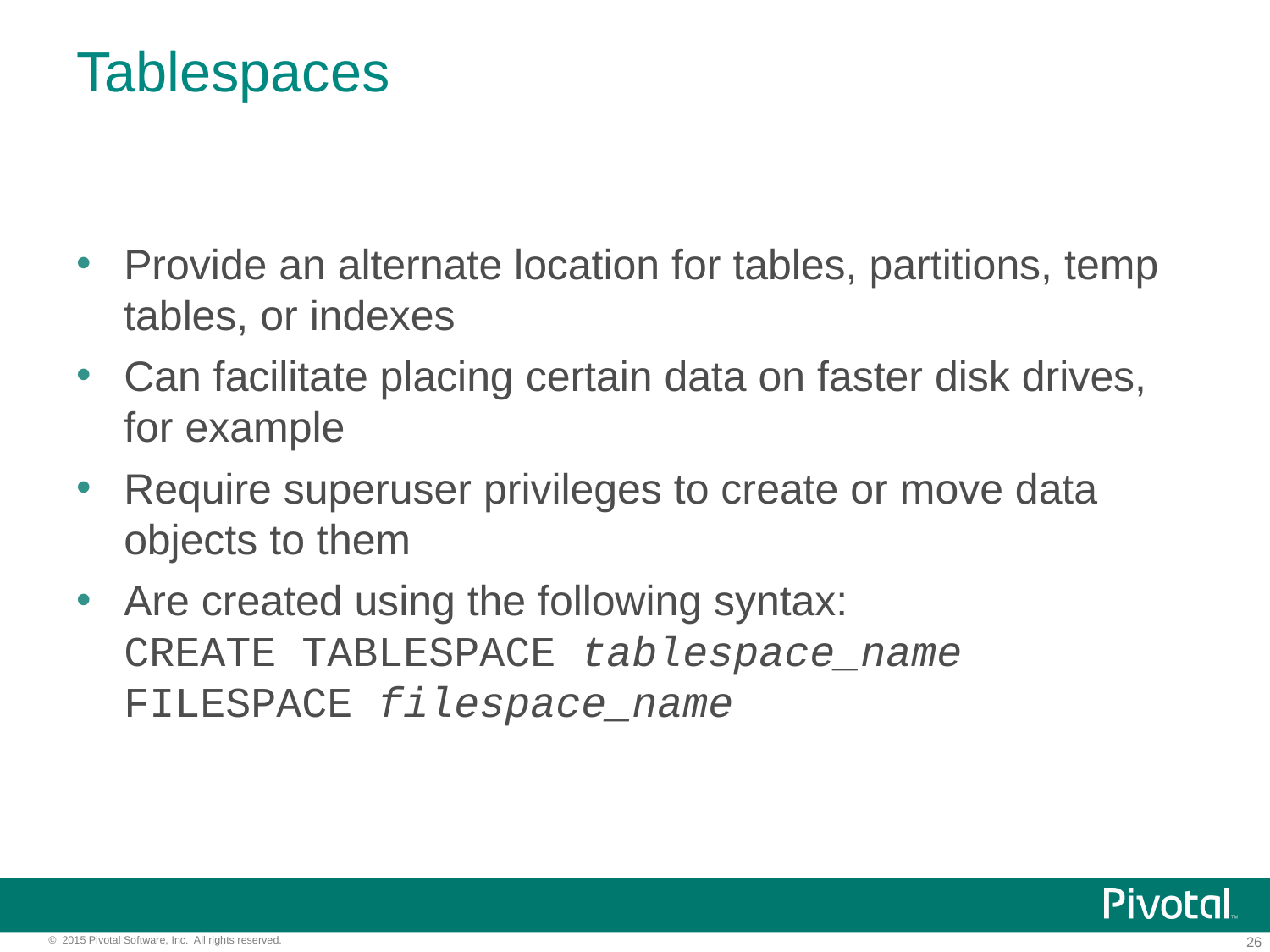

# Tablespaces

Provide an alternate location for tables, partitions, temp tables, or indexes
Can facilitate placing certain data on faster disk drives, for example
Require superuser privileges to create or move data objects to them
Are created using the following syntax:
CREATE TABLESPACE tablespace_name FILESPACE filespace_name